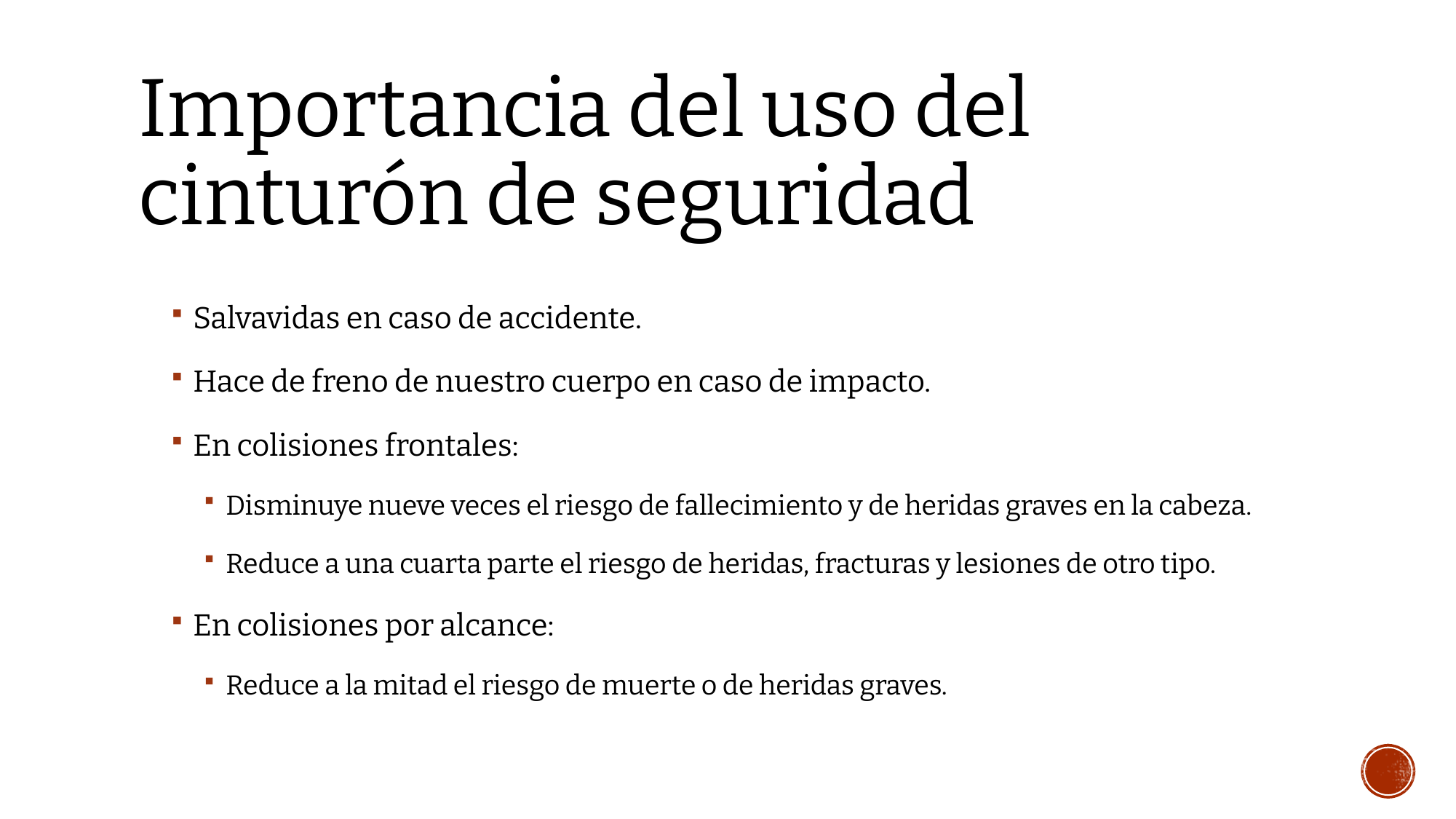

# Importancia del uso del cinturón de seguridad
Salvavidas en caso de accidente.
Hace de freno de nuestro cuerpo en caso de impacto.
En colisiones frontales:
Disminuye nueve veces el riesgo de fallecimiento y de heridas graves en la cabeza.
Reduce a una cuarta parte el riesgo de heridas, fracturas y lesiones de otro tipo.
En colisiones por alcance:
Reduce a la mitad el riesgo de muerte o de heridas graves.